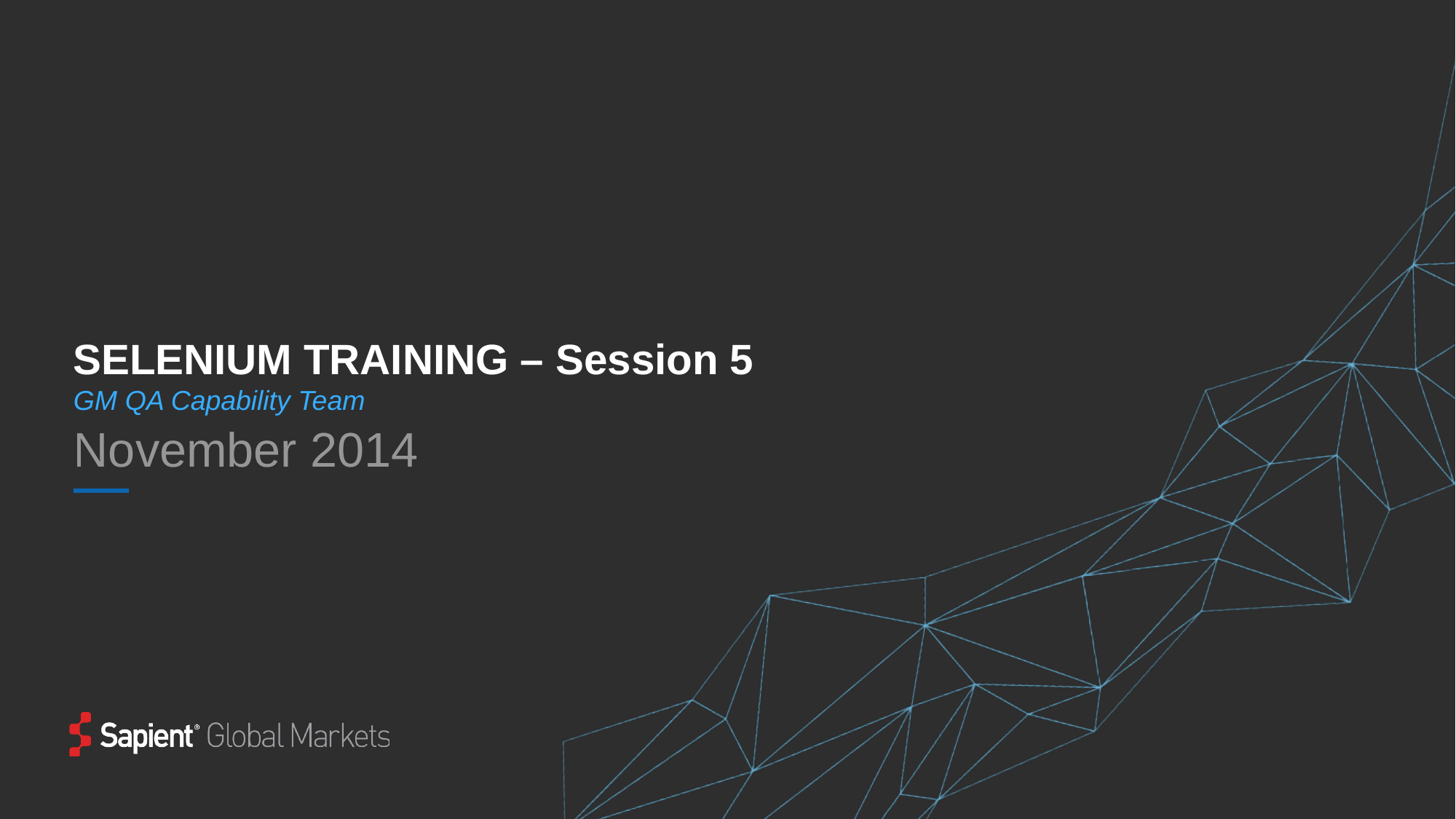

# SELENIUM TRAINING – Session 5
GM QA Capability Team
November 2014